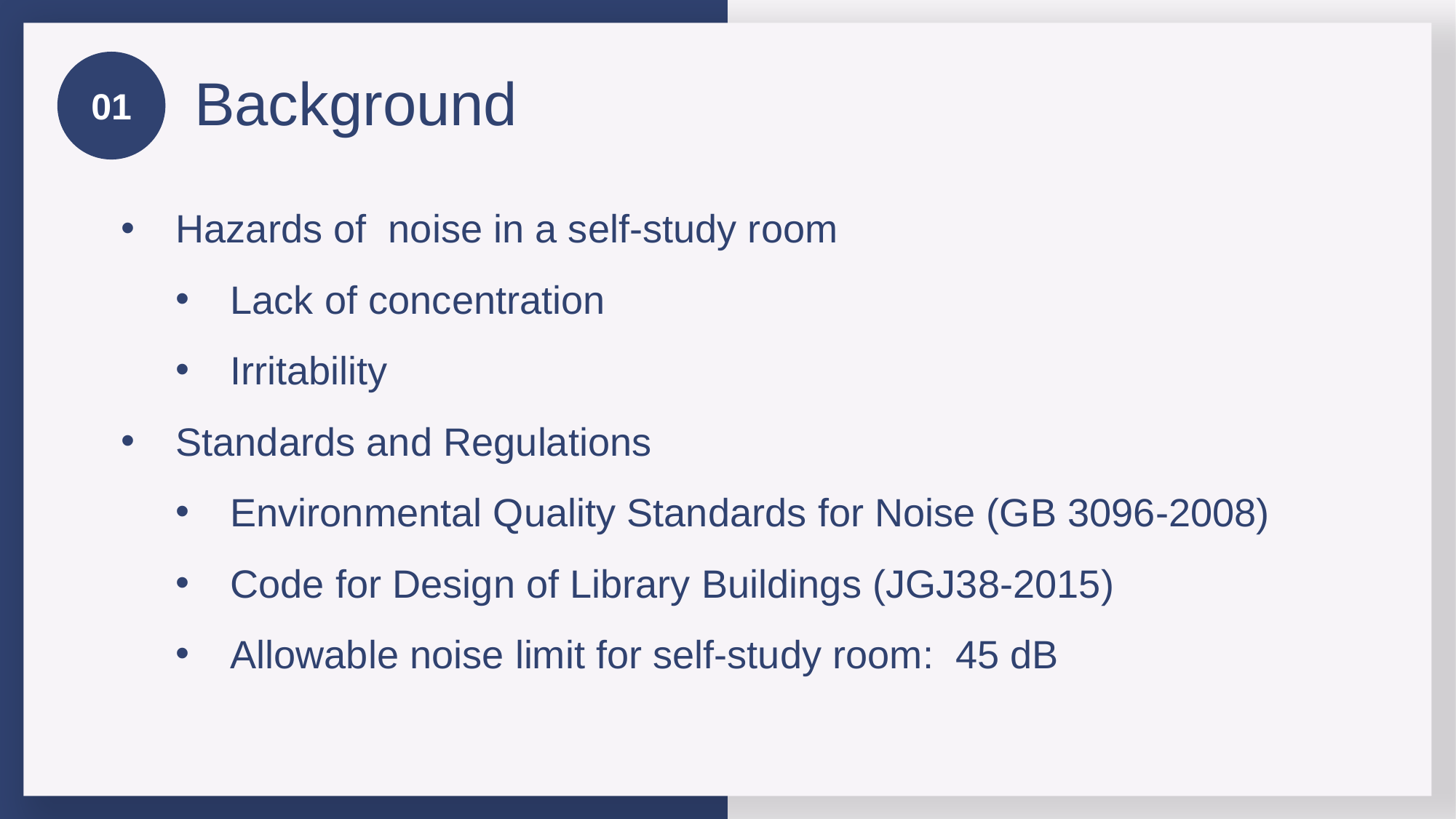

01
Background
Hazards of  noise in a self-study room
Lack of concentration
Irritability
Standards and Regulations
Environmental Quality Standards for Noise (GB 3096-2008)
Code for Design of Library Buildings (JGJ38-2015)
Allowable noise limit for self-study room:  45 dB